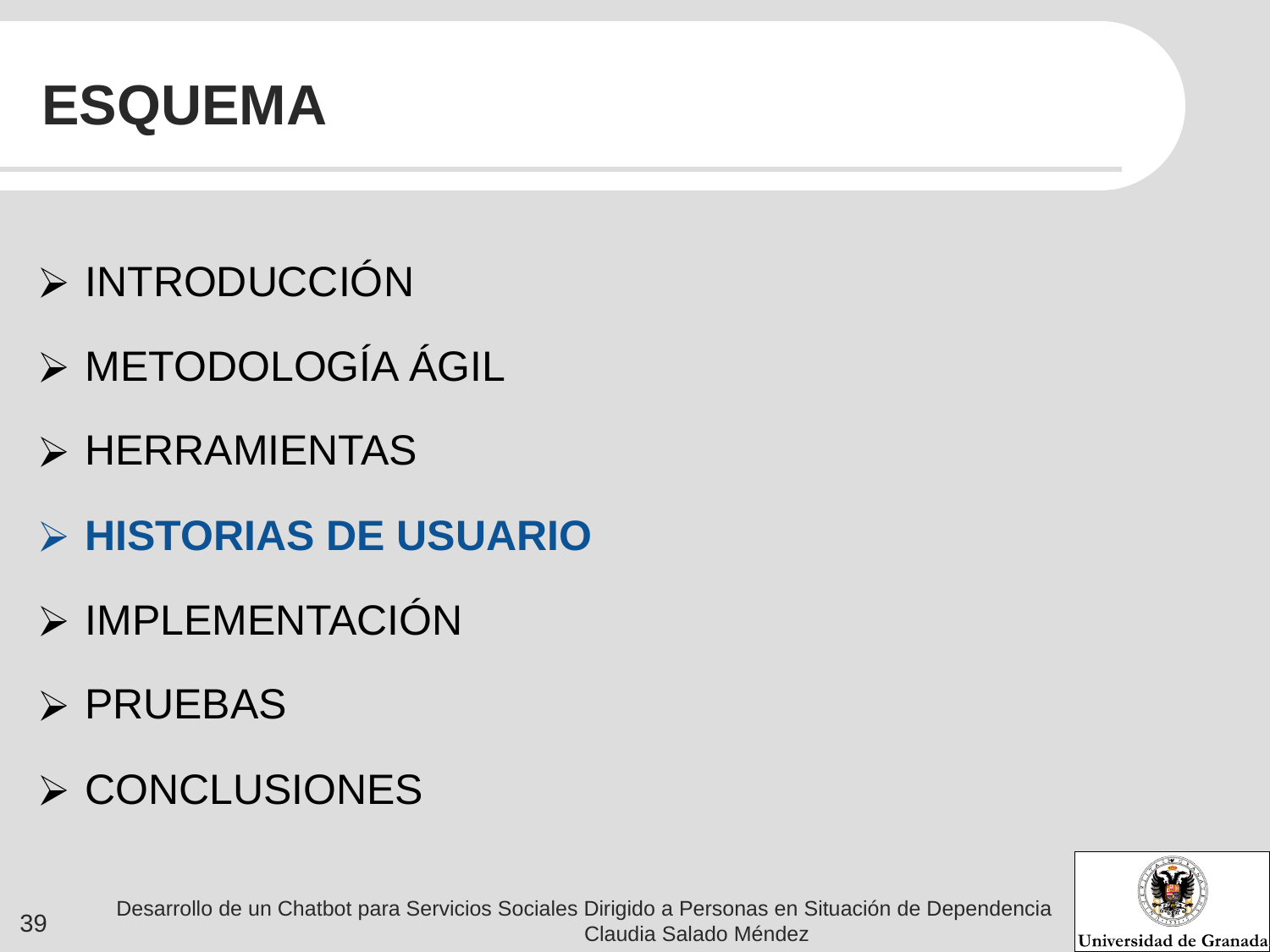

# ESQUEMA
INTRODUCCIÓN
METODOLOGÍA ÁGIL
HERRAMIENTAS
HISTORIAS DE USUARIO
IMPLEMENTACIÓN
PRUEBAS
CONCLUSIONES
Desarrollo de un Chatbot para Servicios Sociales Dirigido a Personas en Situación de Dependencia                                       Claudia Salado Méndez
39